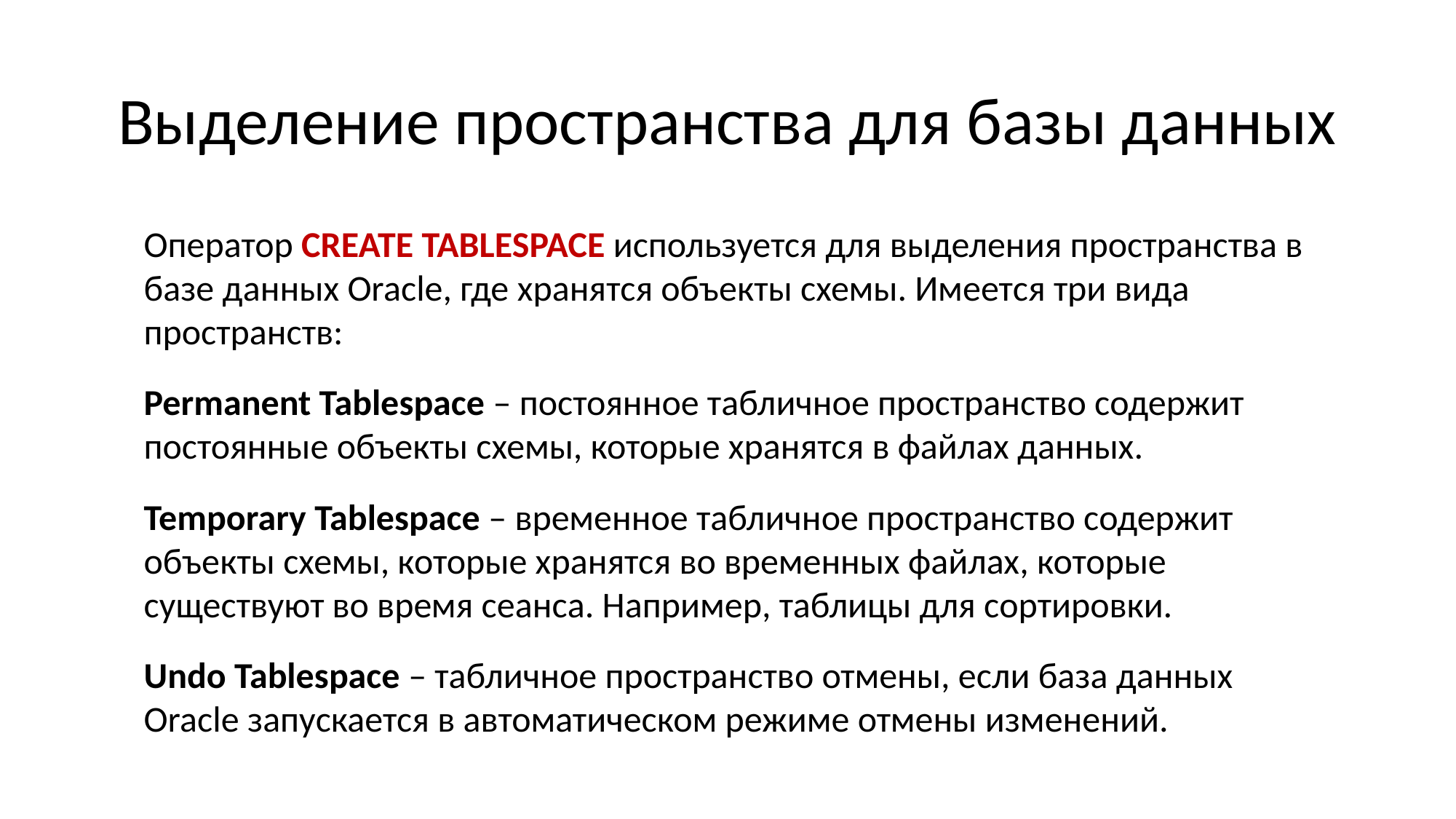

# Выделение пространства для базы данных
Оператор CREATE TABLESPACE используется для выделения пространства в базе данных Oracle, где хранятся объекты схемы. Имеется три вида пространств:
Permanent Tablespace – постоянное табличное пространство содержит постоянные объекты схемы, которые хранятся в файлах данных.
Temporary Tablespace – временное табличное пространство содержит объекты схемы, которые хранятся во временных файлах, которые существуют во время сеанса. Например, таблицы для сортировки.
Undo Tablespace – табличное пространство отмены, если база данных Oracle запускается в автоматическом режиме отмены изменений.